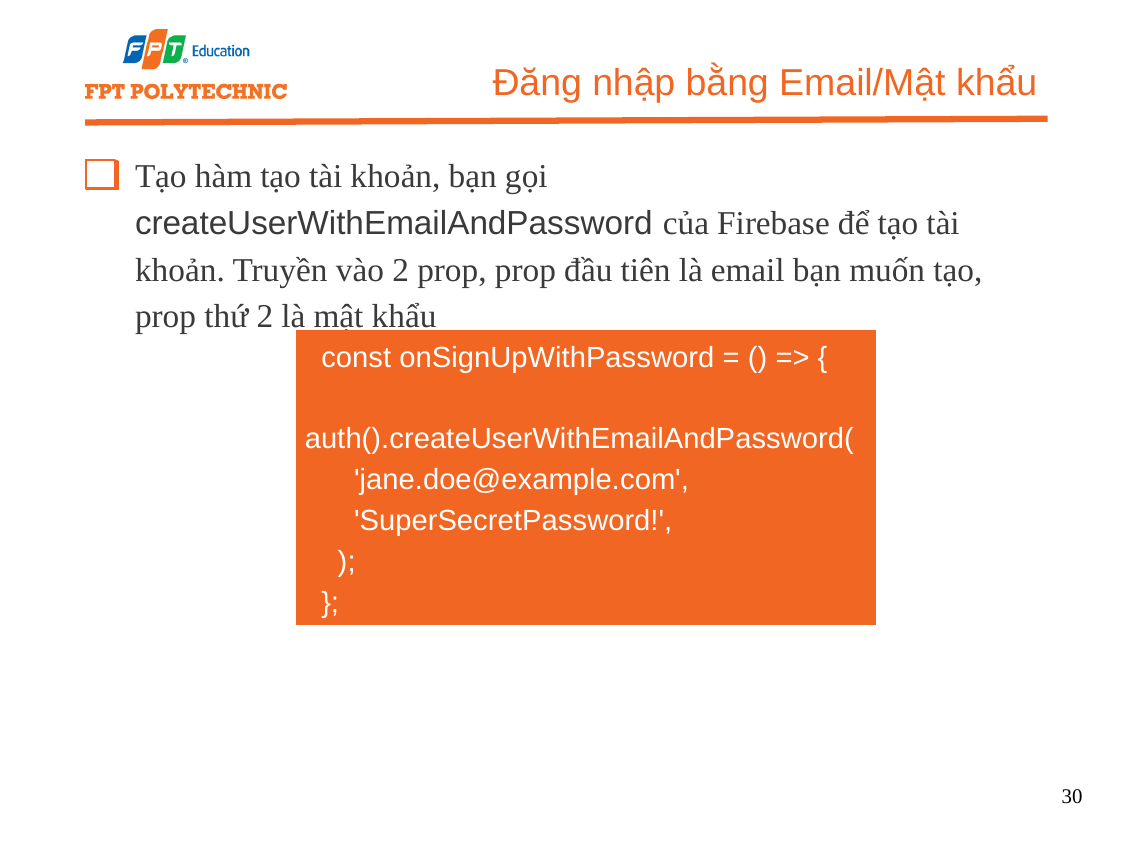

Đăng nhập bằng Email/Mật khẩu

Tạo hàm tạo tài khoản, bạn gọi createUserWithEmailAndPassword của Firebase để tạo tài khoản. Truyền vào 2 prop, prop đầu tiên là email bạn muốn tạo, prop thứ 2 là mật khẩu

  const onSignUpWithPassword = () => {
    auth().createUserWithEmailAndPassword(
      'jane.doe@example.com',
      'SuperSecretPassword!',
    );
  };
30